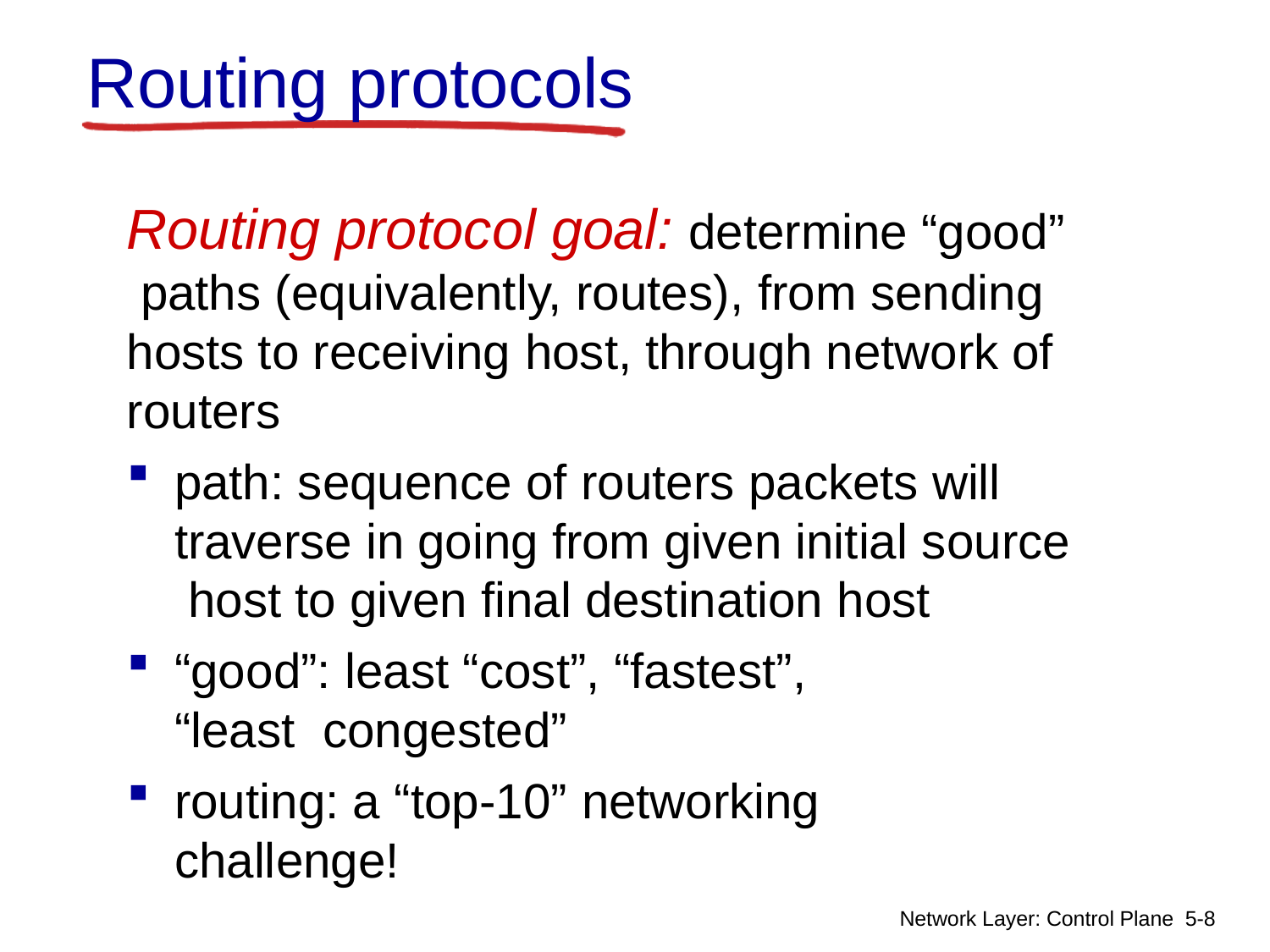

# Routing protocols

Routing protocol goal: determine “good”  paths (equivalently, routes), from sending  hosts to receiving host, through network of  routers
path: sequence of routers packets will  traverse in going from given initial source  host to given final destination host
“good”: least “cost”, “fastest”, “least  congested”
routing: a “top-10” networking challenge!
Network Layer: Control Plane 5-8